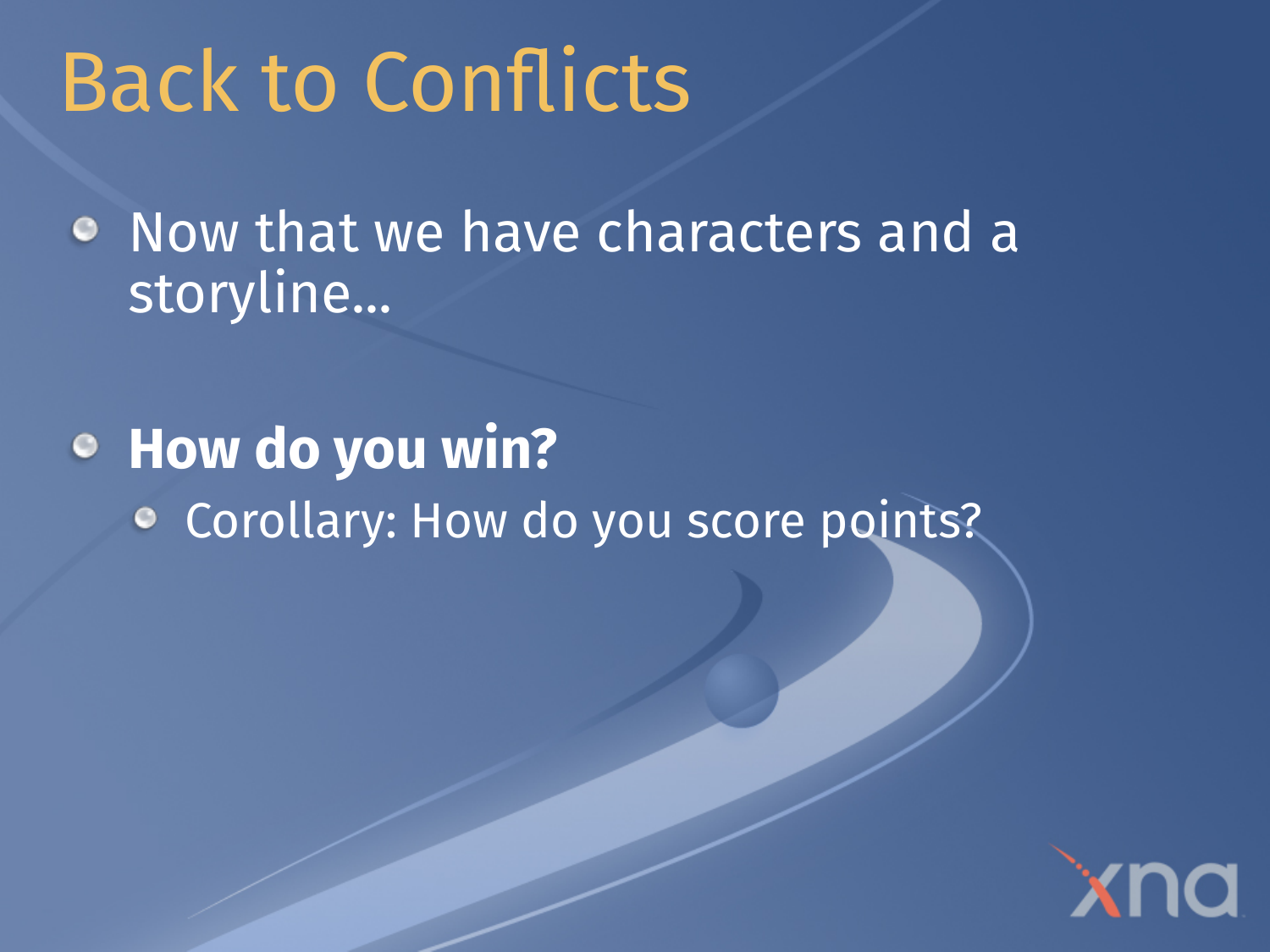

# Back to Conflicts
Now that we have characters and a storyline...

How do you win?
Corollary: How do you score points?